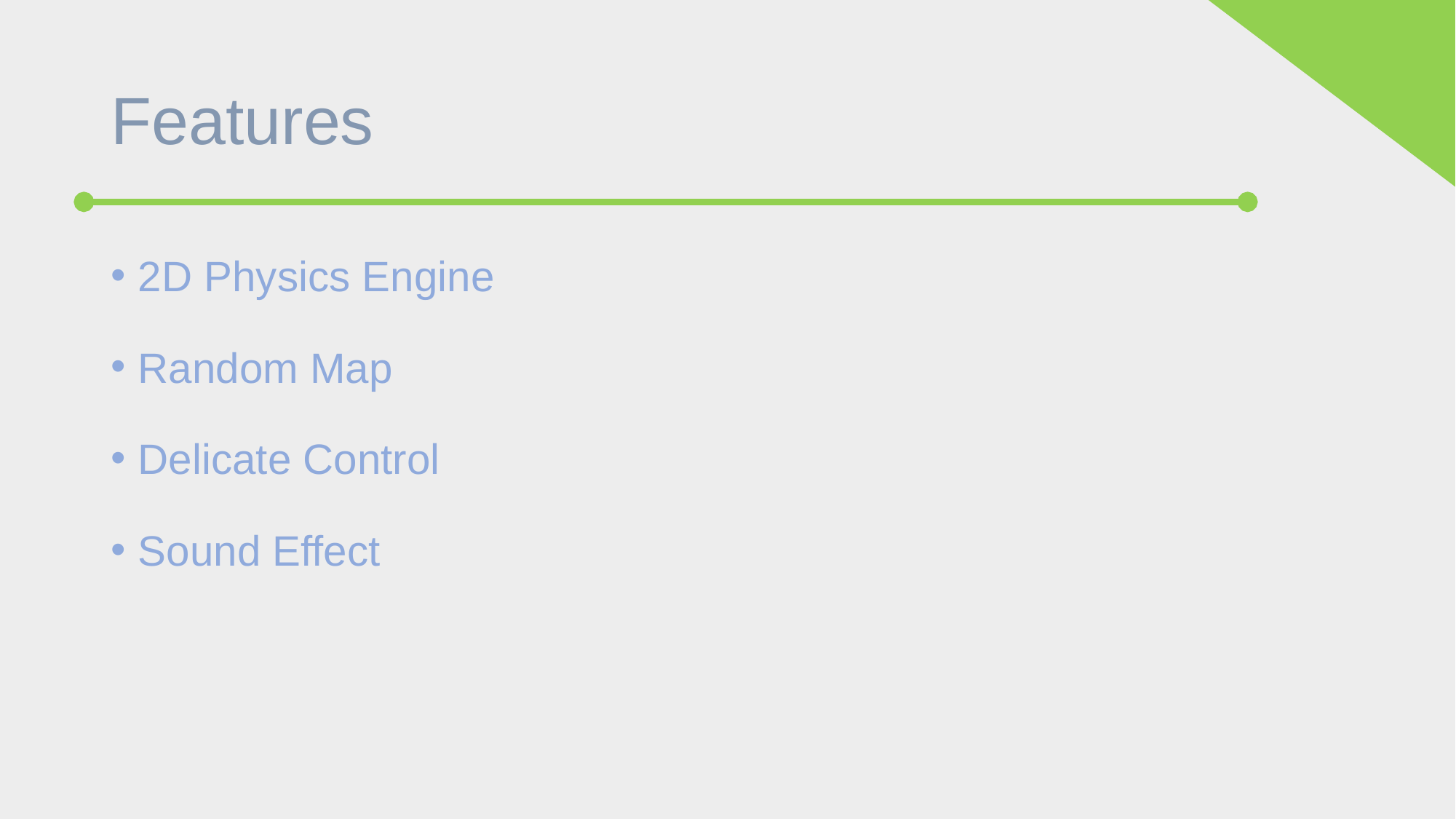

# Features
2D Physics Engine
Random Map
Delicate Control
Sound Effect